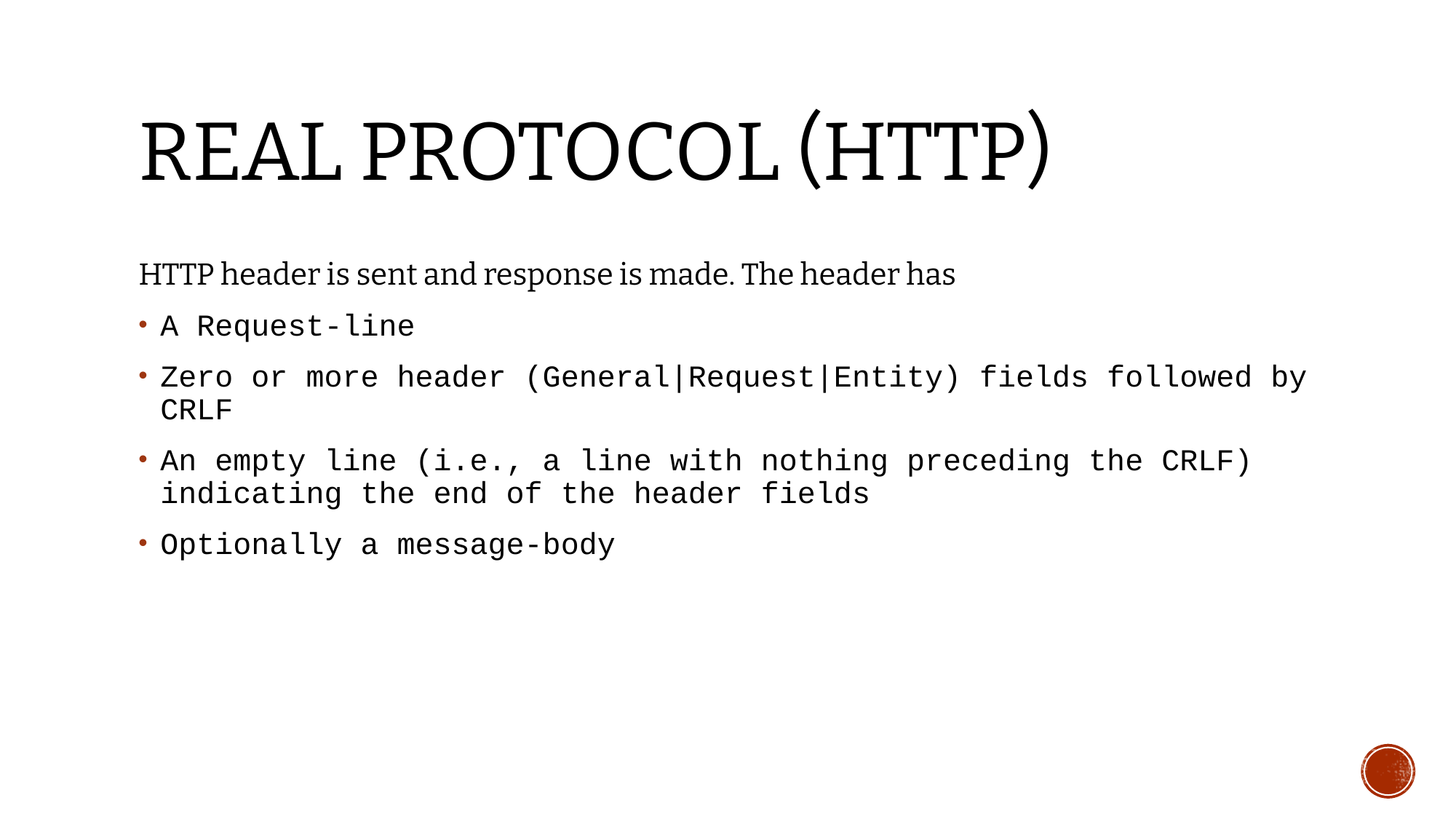

# Real protocol (HTTP)
HTTP header is sent and response is made. The header has
A Request-line
Zero or more header (General|Request|Entity) fields followed by CRLF
An empty line (i.e., a line with nothing preceding the CRLF) indicating the end of the header fields
Optionally a message-body